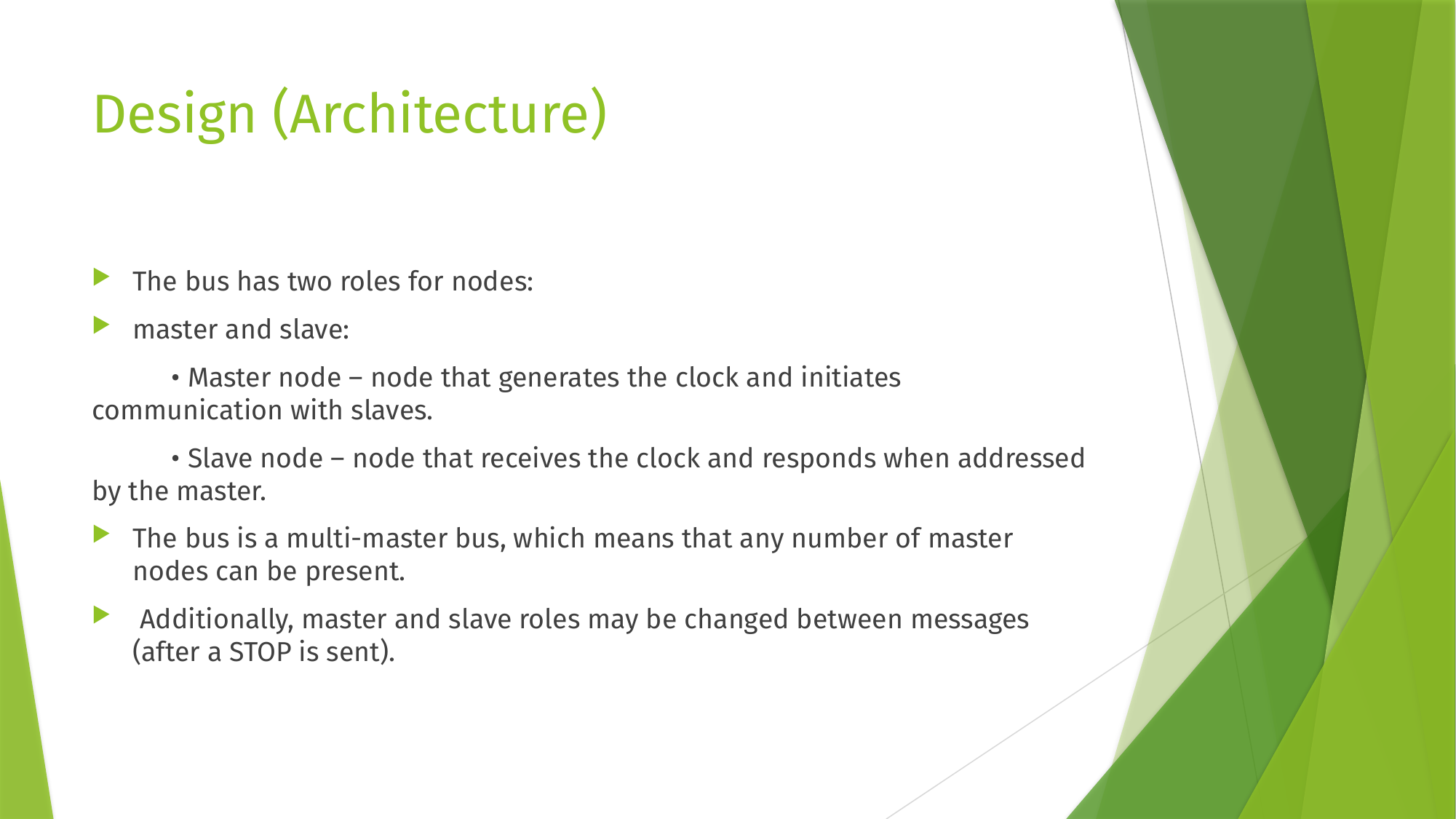

# Design (Architecture)
The bus has two roles for nodes:
master and slave:
           • Master node – node that generates the clock and initiates       communication with slaves.
           • Slave node – node that receives the clock and responds when addressed by the master.
The bus is a multi-master bus, which means that any number of master nodes can be present.
 Additionally, master and slave roles may be changed between messages (after a STOP is sent).